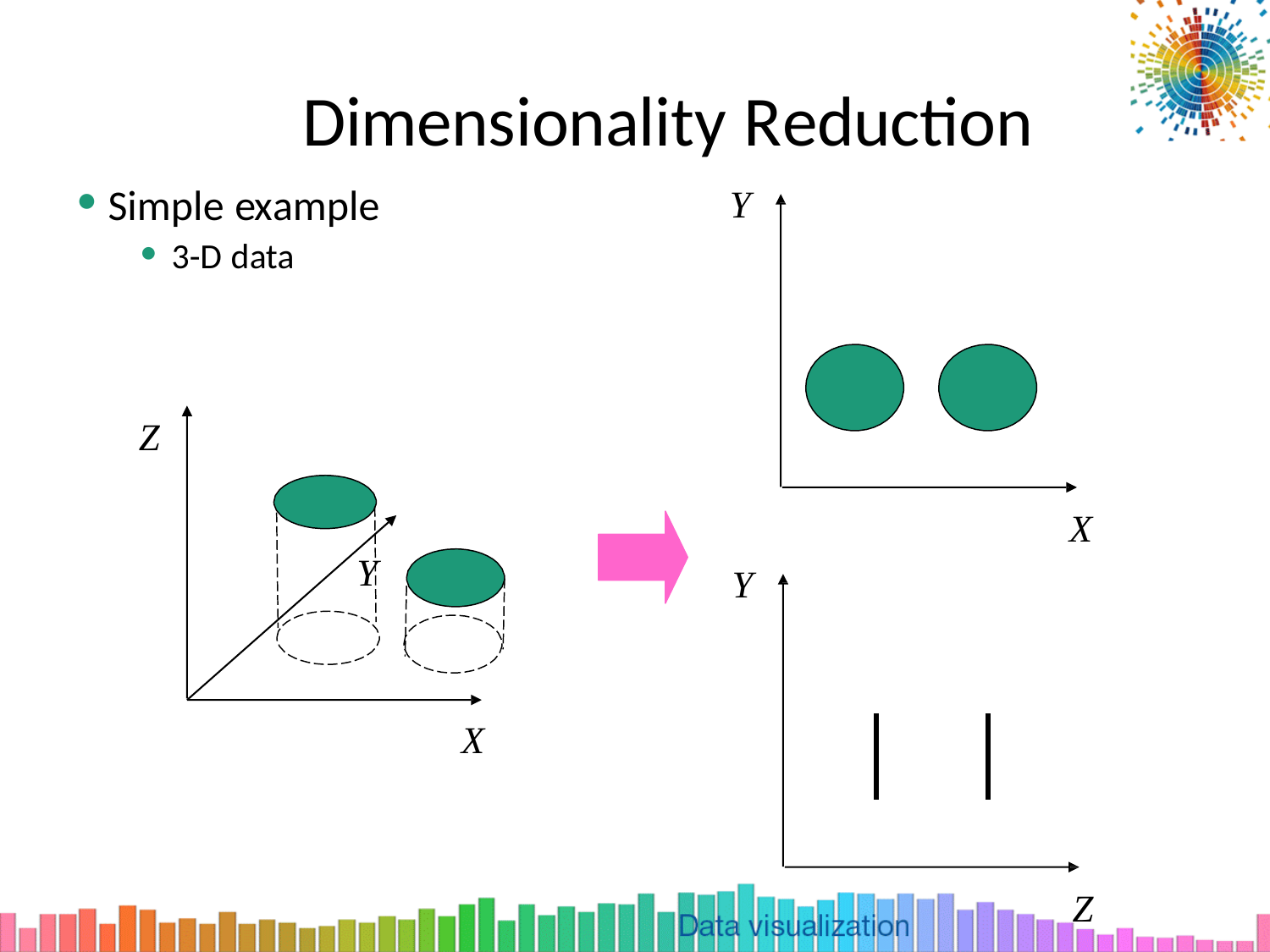

# Dimensionality Reduction
Simple example
3-D data
Y

Z

X

Y

Y

X

Z